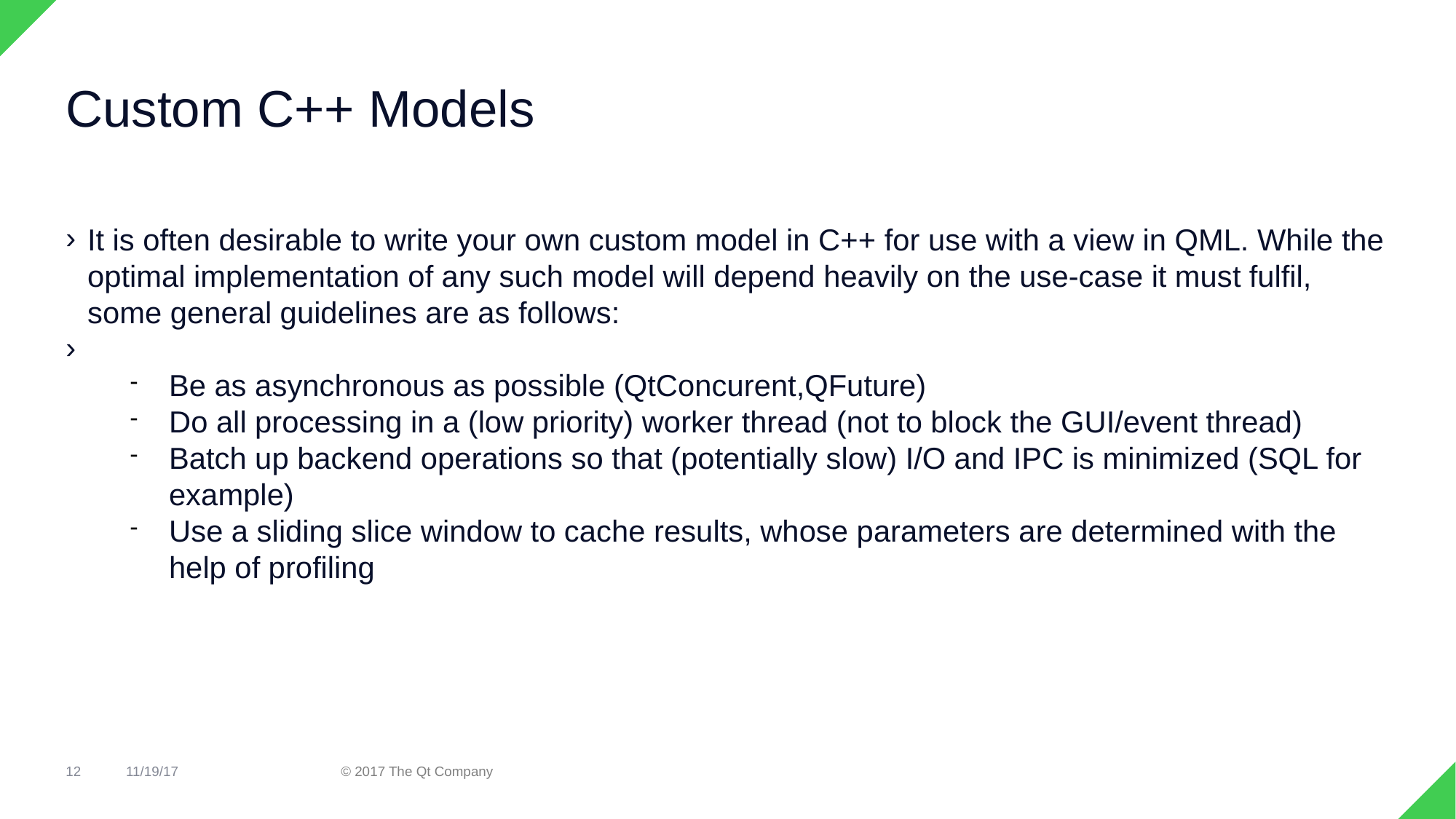

Custom C++ Models
It is often desirable to write your own custom model in C++ for use with a view in QML. While the optimal implementation of any such model will depend heavily on the use-case it must fulfil, some general guidelines are as follows:

Be as asynchronous as possible (QtConcurent,QFuture)
Do all processing in a (low priority) worker thread (not to block the GUI/event thread)
Batch up backend operations so that (potentially slow) I/O and IPC is minimized (SQL for example)
Use a sliding slice window to cache results, whose parameters are determined with the help of profiling
12
11/19/17
© 2017 The Qt Company